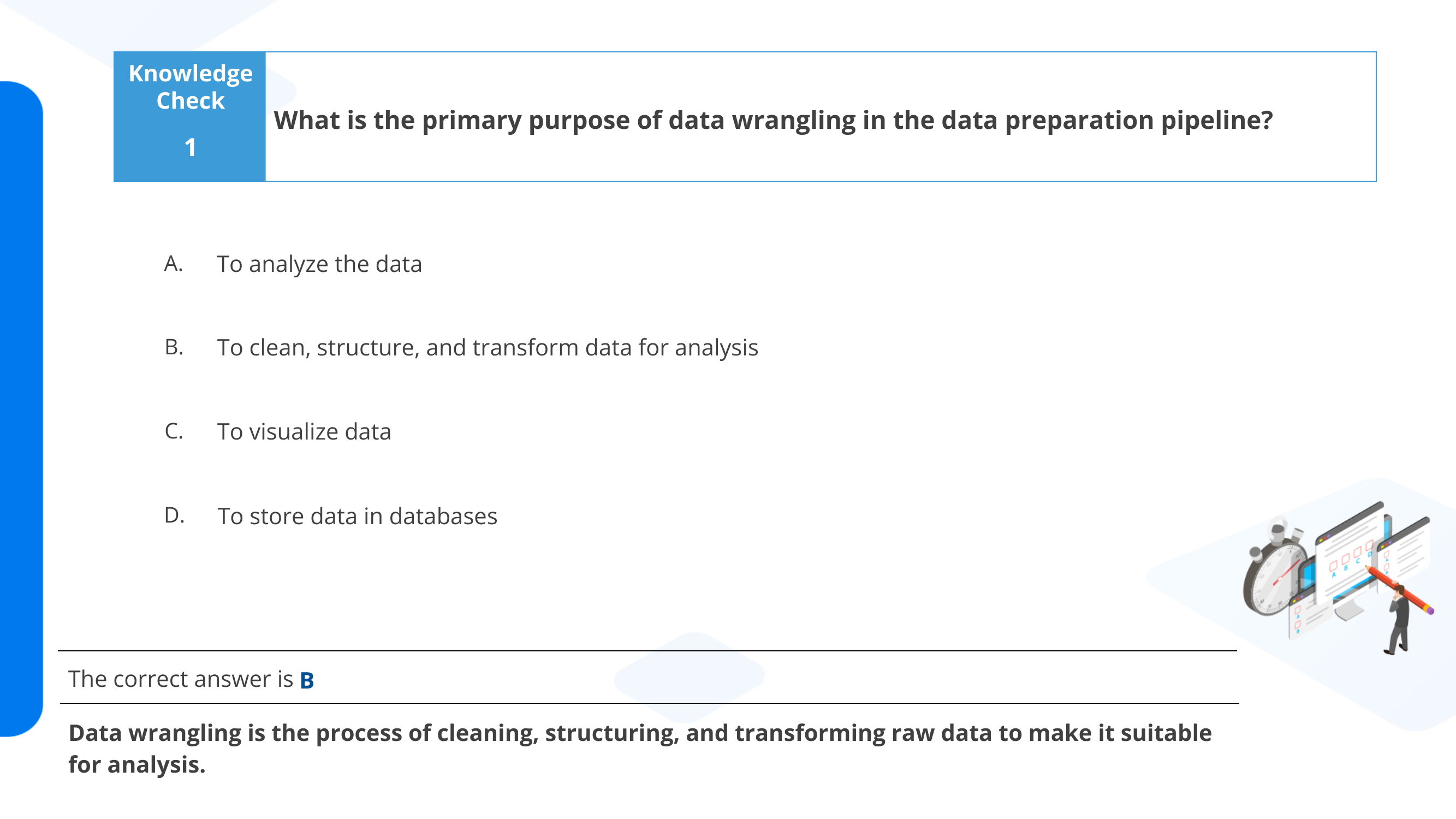

What is the primary purpose of data wrangling in the data preparation pipeline?
1
To analyze the data
To clean, structure, and transform data for analysis
To visualize data
To store data in databases
B
Data wrangling is the process of cleaning, structuring, and transforming raw data to make it suitable for analysis.